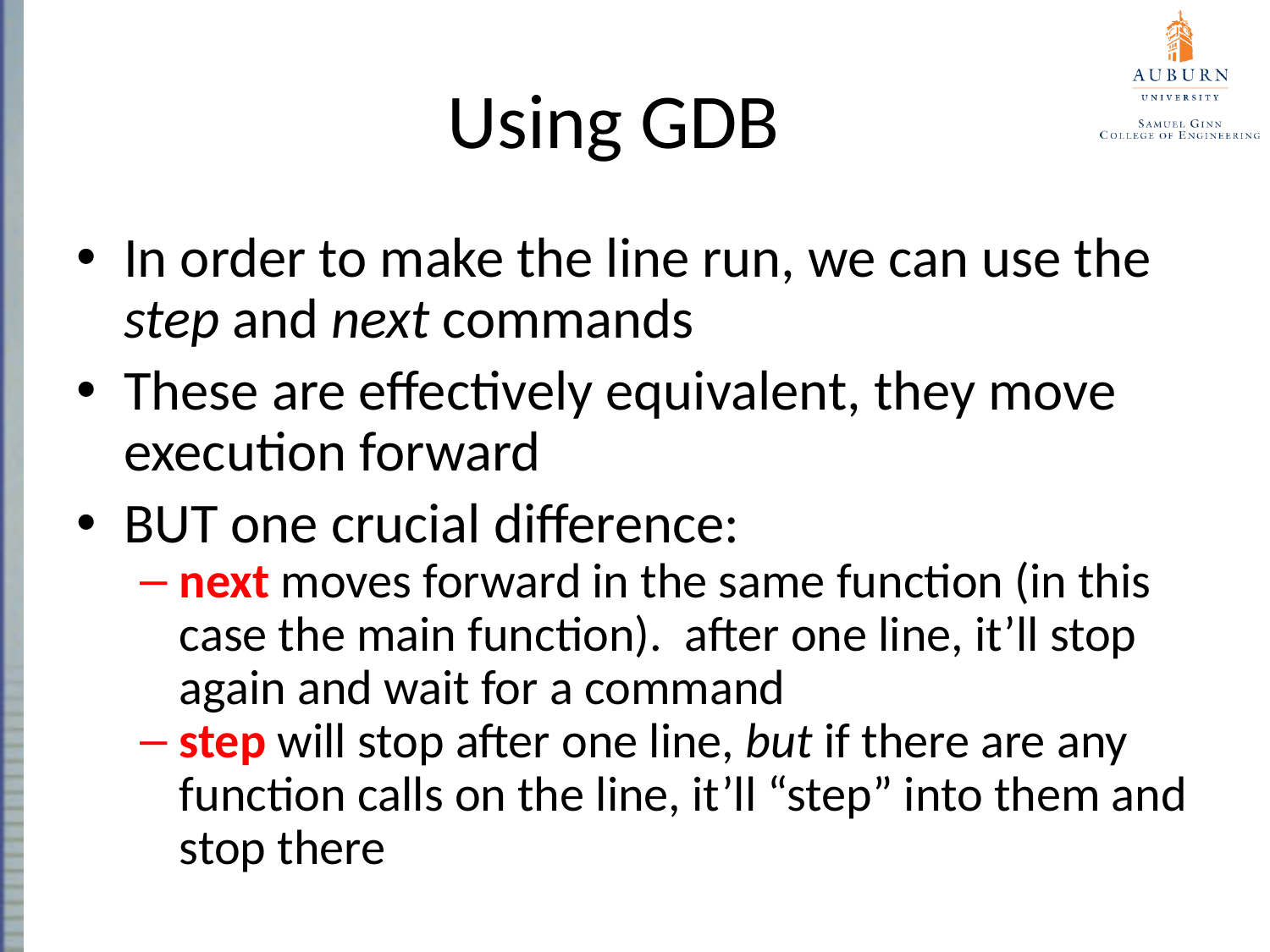

# Using GDB
In order to make the line run, we can use the step and next commands
These are effectively equivalent, they move execution forward
BUT one crucial difference:
next moves forward in the same function (in this case the main function).  after one line, it’ll stop again and wait for a command
step will stop after one line, but if there are any function calls on the line, it’ll “step” into them and stop there